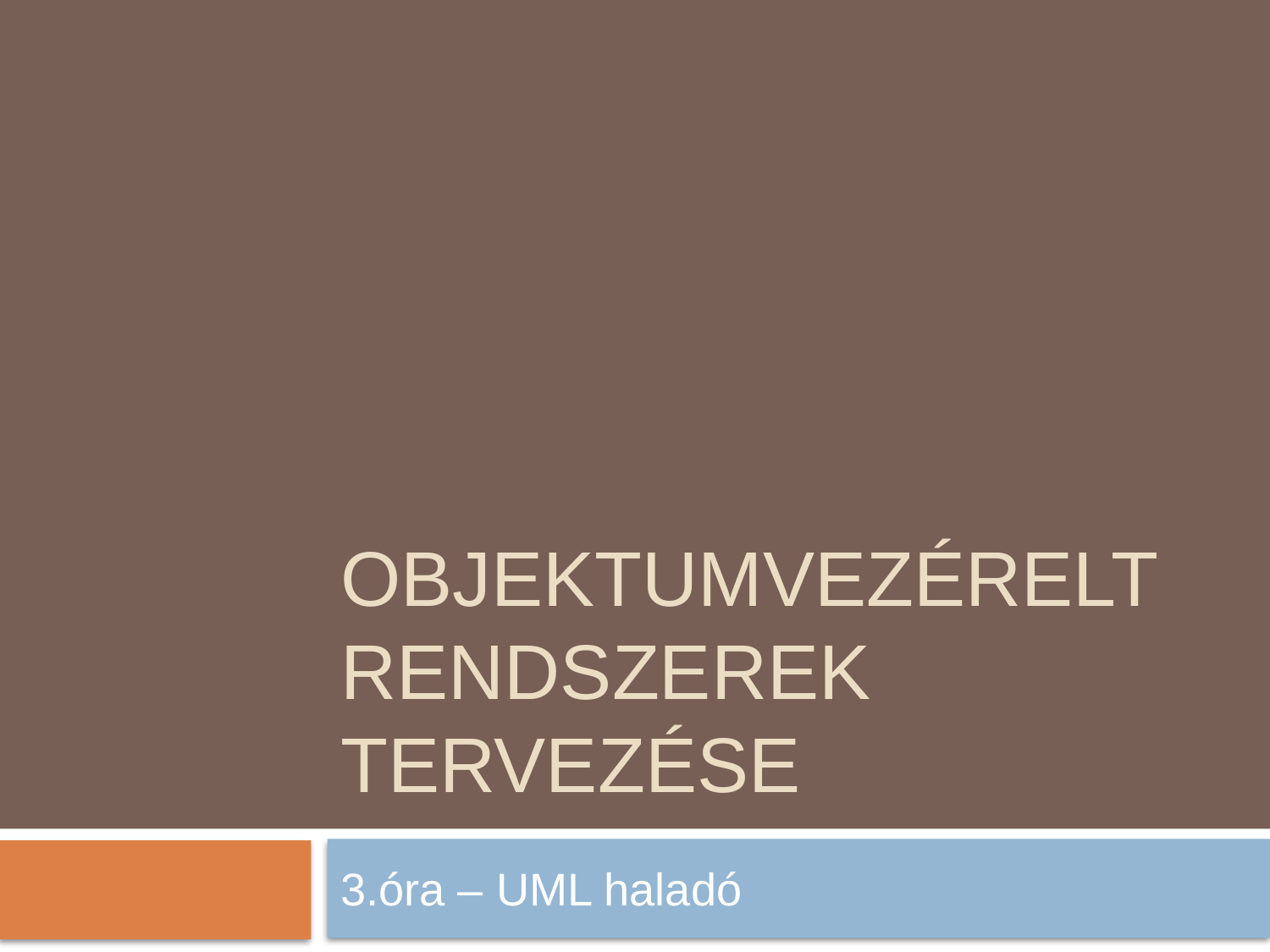

# Objektumvezérelt rendszerek tervezése
3.óra – UML haladó